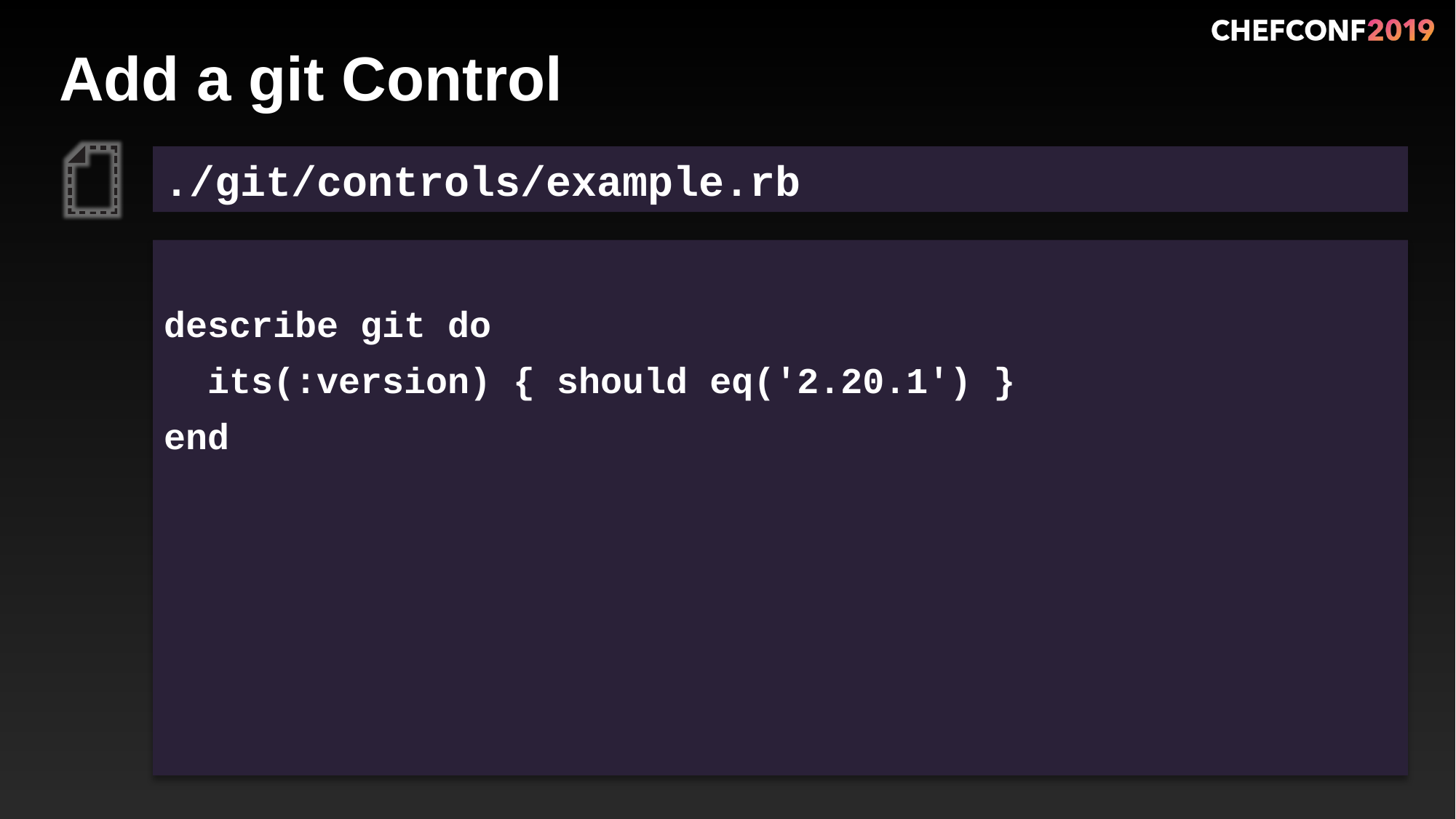

# Add a git Control
./git/controls/example.rb

describe git do
  its(:version) { should eq('2.20.1') }
end